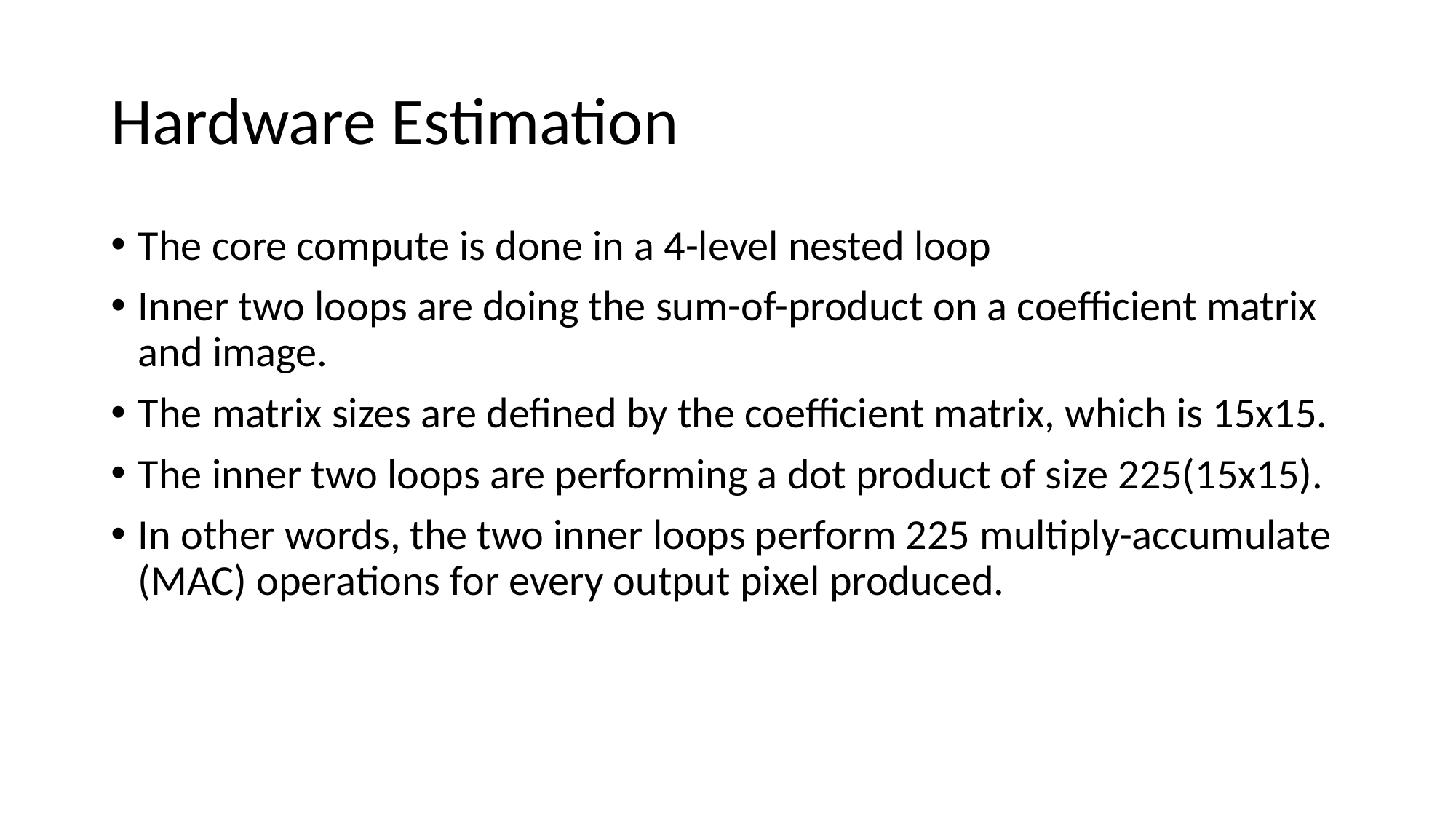

# Hardware Estimation
The core compute is done in a 4-level nested loop
Inner two loops are doing the sum-of-product on a coefficient matrix and image.
The matrix sizes are defined by the coefficient matrix, which is 15x15.
The inner two loops are performing a dot product of size 225(15x15).
In other words, the two inner loops perform 225 multiply-accumulate (MAC) operations for every output pixel produced.